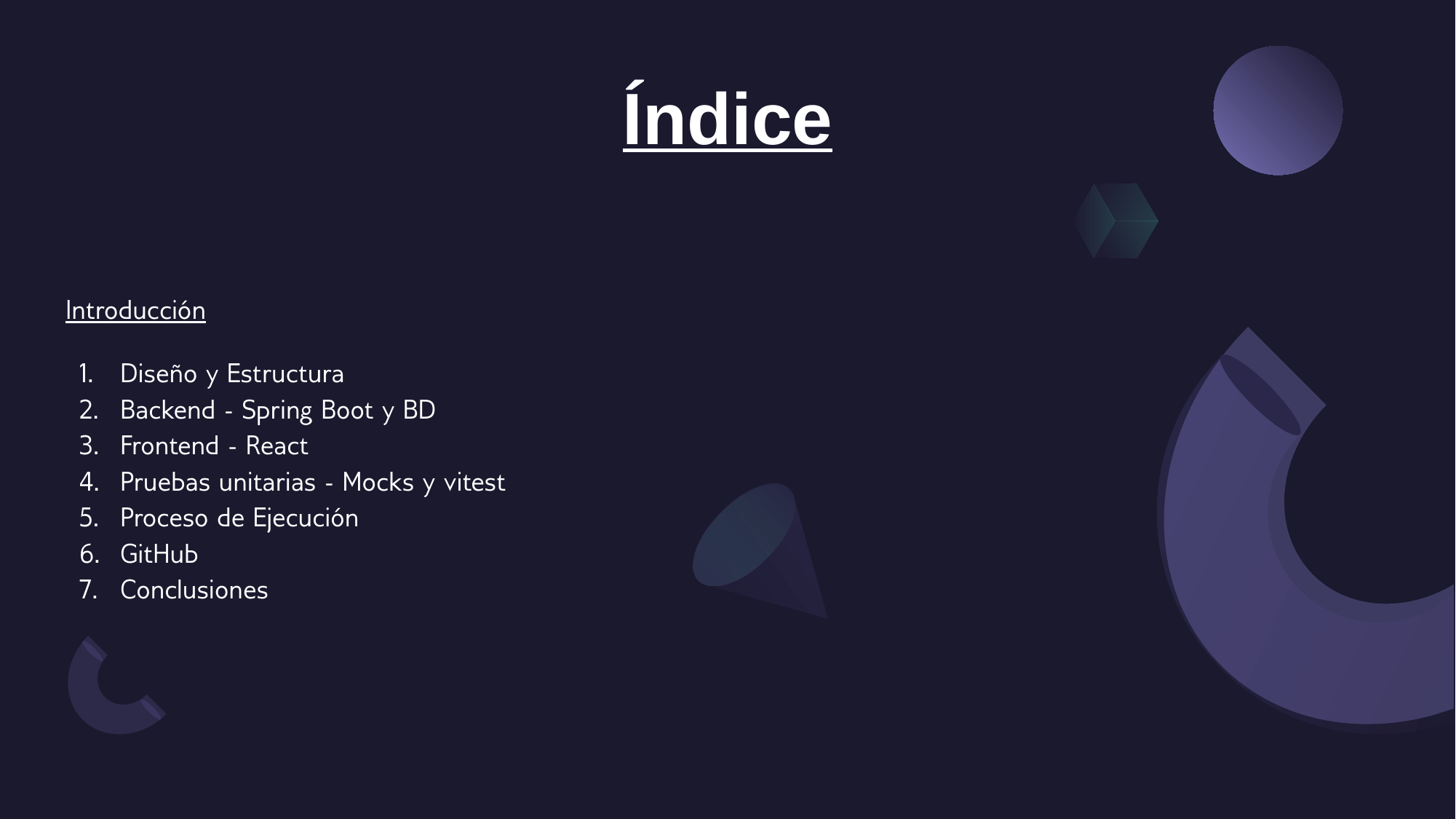

# Índice
Introducción
Diseño y Estructura
Backend - Spring Boot y BD
Frontend - React
Pruebas unitarias - Mocks y vitest
Proceso de Ejecución
GitHub
Conclusiones